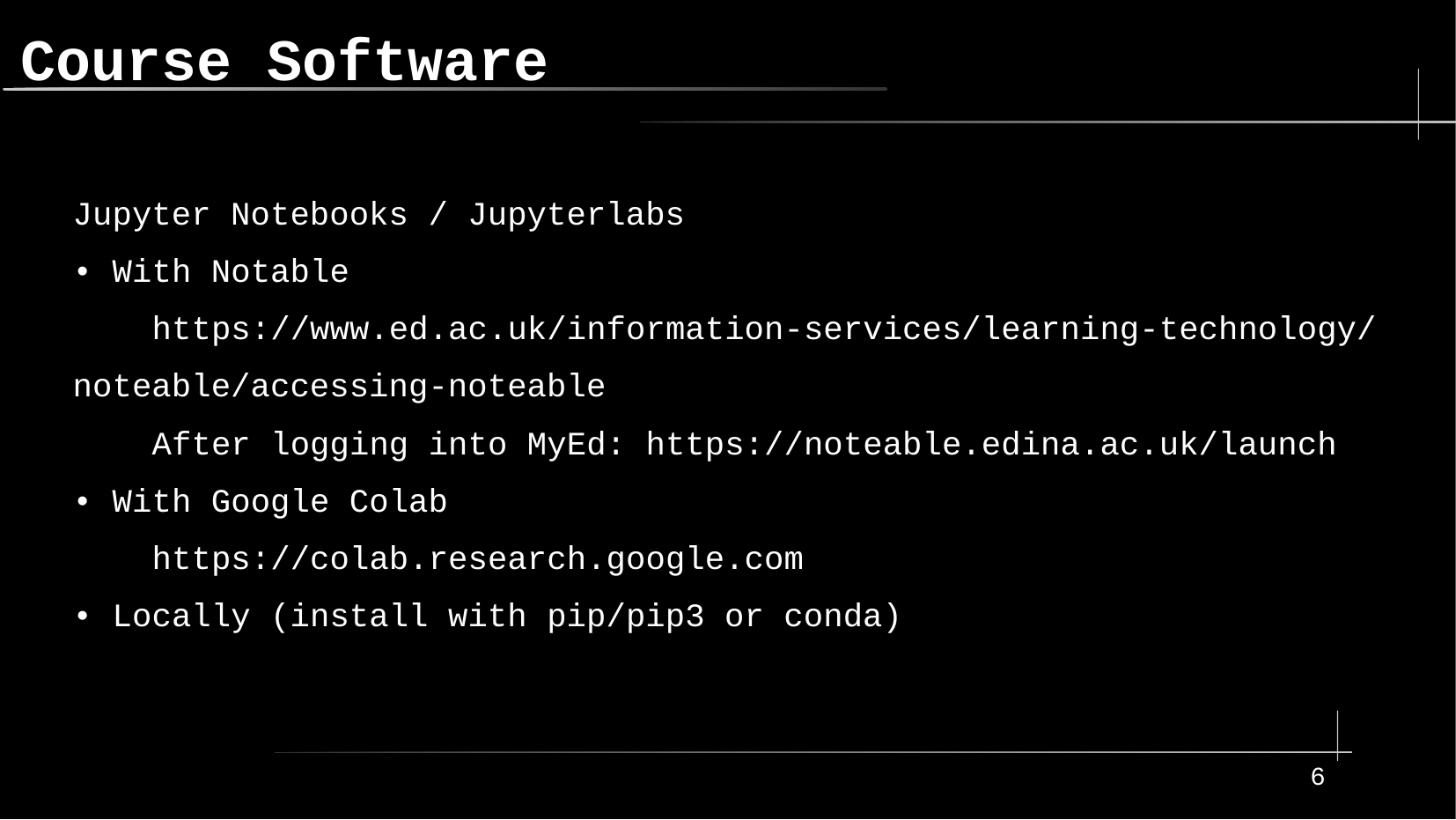

Jupyter Notebooks / Jupyterlabs
• With Notable
    https://www.ed.ac.uk/information-services/learning-technology/
noteable/accessing-noteable
    After logging into MyEd: https://noteable.edina.ac.uk/launch
• With Google Colab
    https://colab.research.google.com
• Locally (install with pip/pip3 or conda)
Course Software
6